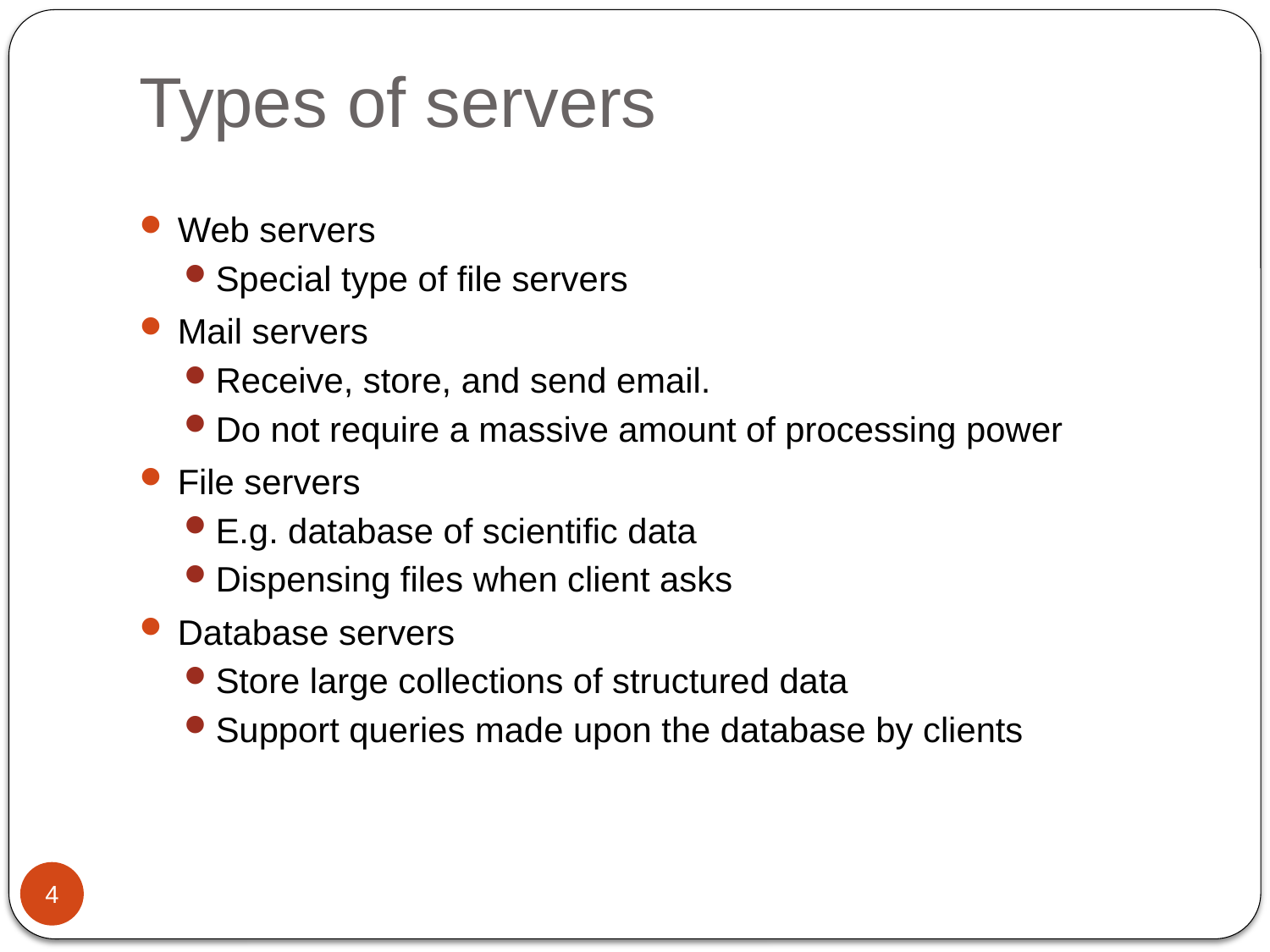

# Types of servers
Web servers
Special type of file servers
Mail servers
Receive, store, and send email.
Do not require a massive amount of processing power
File servers
E.g. database of scientific data
Dispensing files when client asks
Database servers
Store large collections of structured data
Support queries made upon the database by clients
4